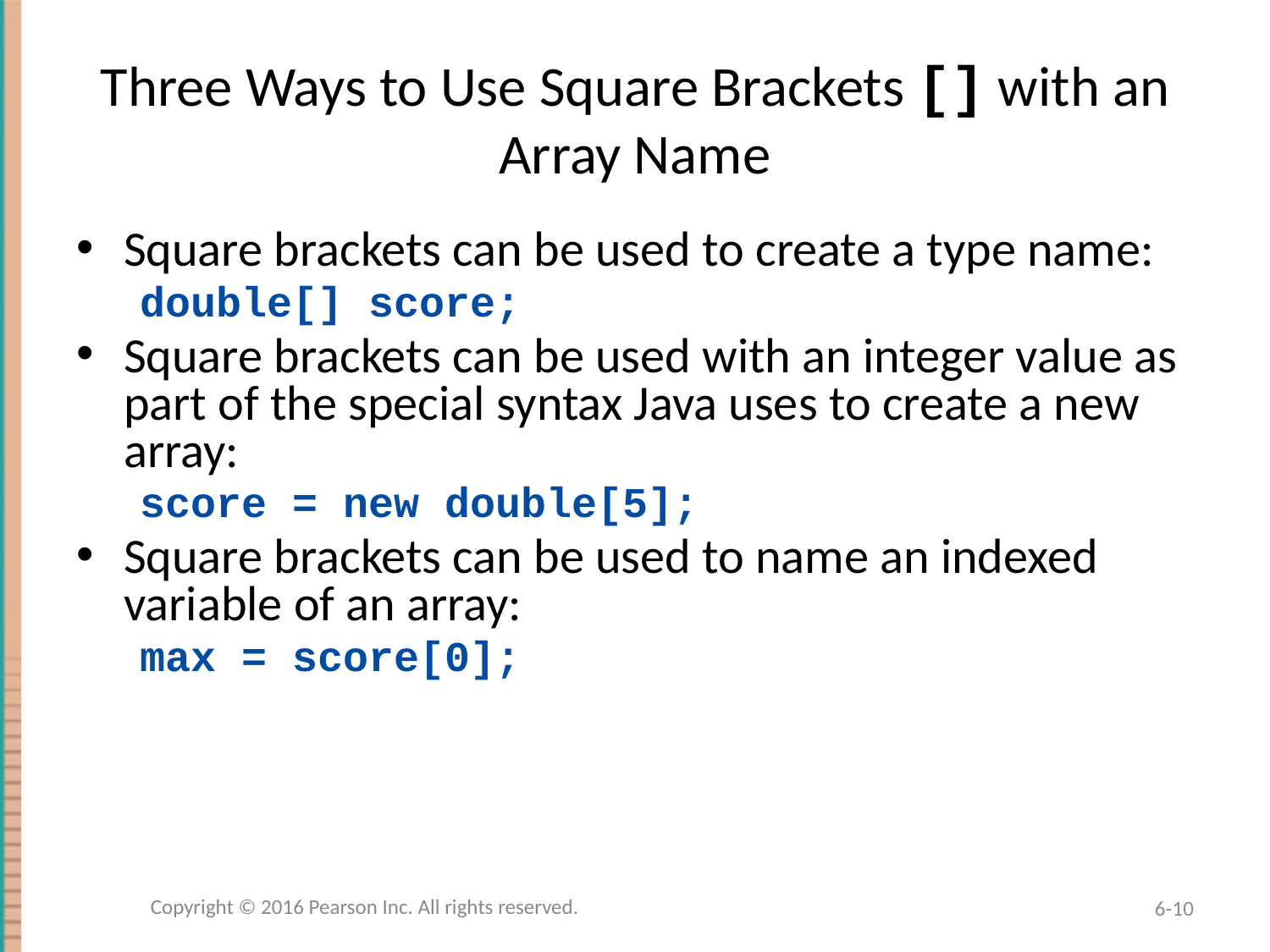

# Three Ways to Use Square Brackets [] with an Array Name
Square brackets can be used to create a type name:
double[] score;
Square brackets can be used with an integer value as part of the special syntax Java uses to create a new array:
score = new double[5];
Square brackets can be used to name an indexed variable of an array:
max = score[0];
Copyright © 2016 Pearson Inc. All rights reserved.
6-10